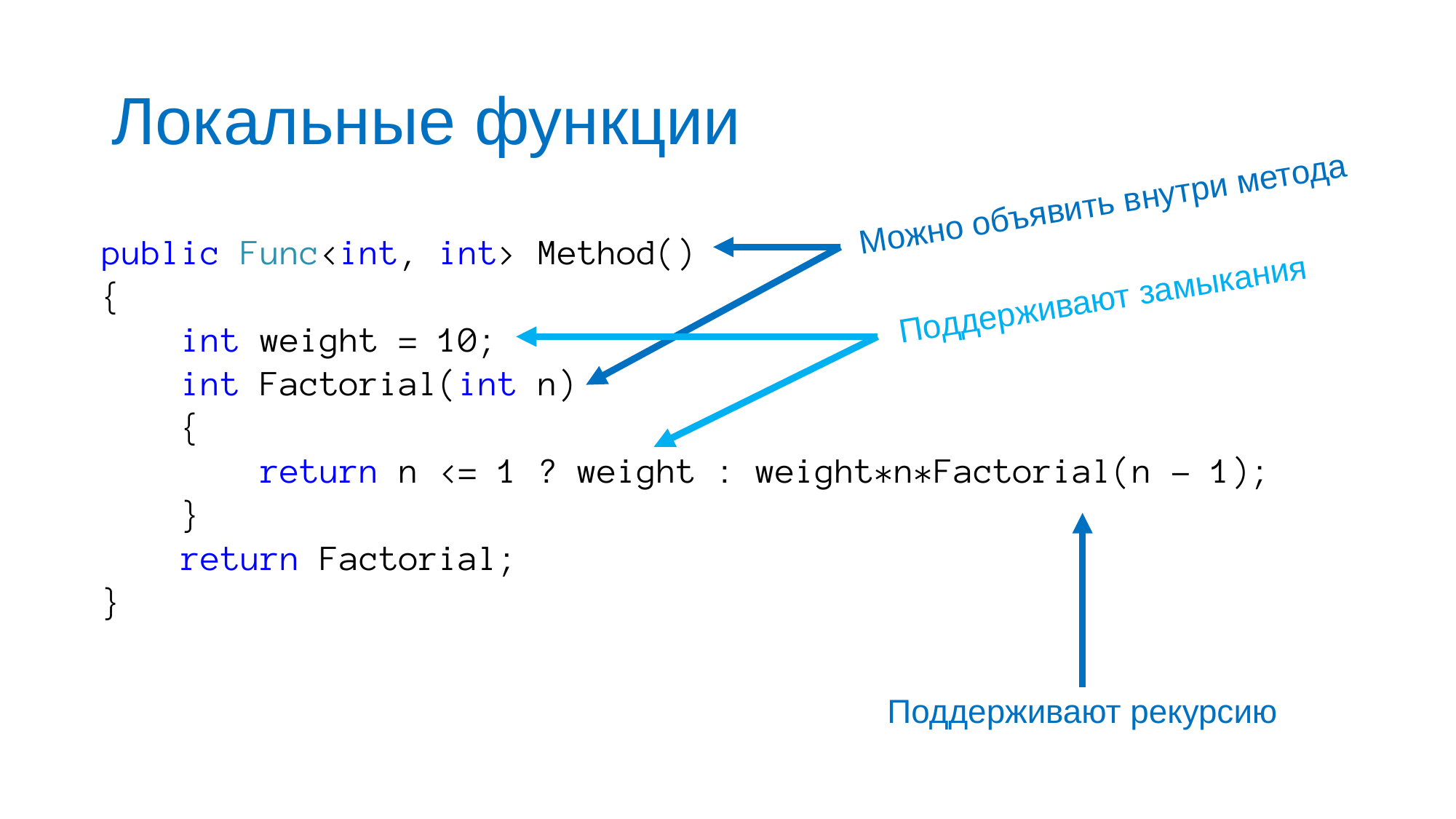

# Локальные функции
Можно объявить внутри метода
public Func<int, int> Method()
{
    int weight = 10;
    int Factorial(int n)
    {
        return n <= 1 ? weight : weight*n*Factorial(n - 1);
    }
    return Factorial;
}
Поддерживают замыкания
Поддерживают рекурсию